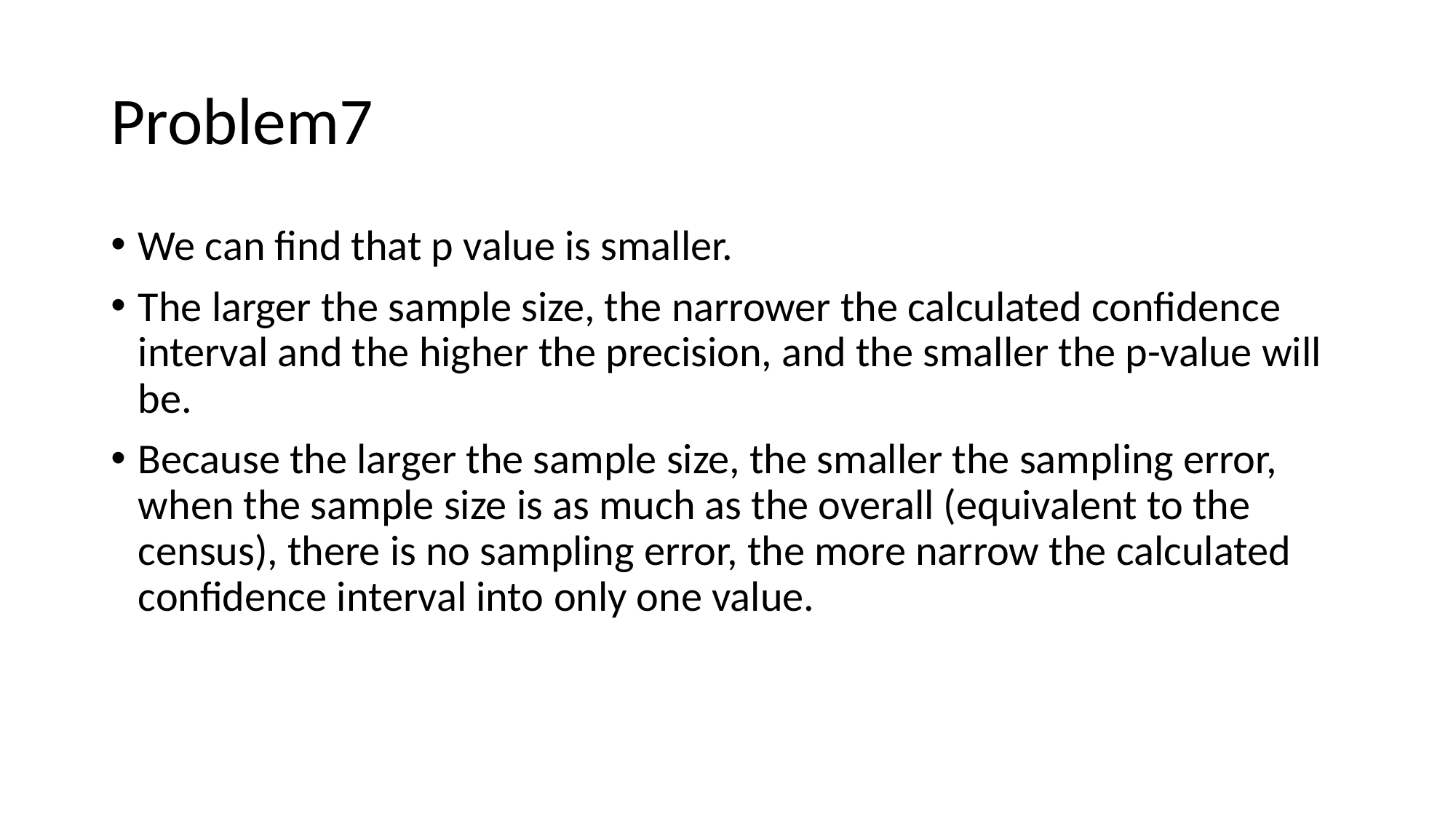

# Problem7
We can find that p value is smaller.
The larger the sample size, the narrower the calculated confidence interval and the higher the precision, and the smaller the p-value will be.
Because the larger the sample size, the smaller the sampling error, when the sample size is as much as the overall (equivalent to the census), there is no sampling error, the more narrow the calculated confidence interval into only one value.